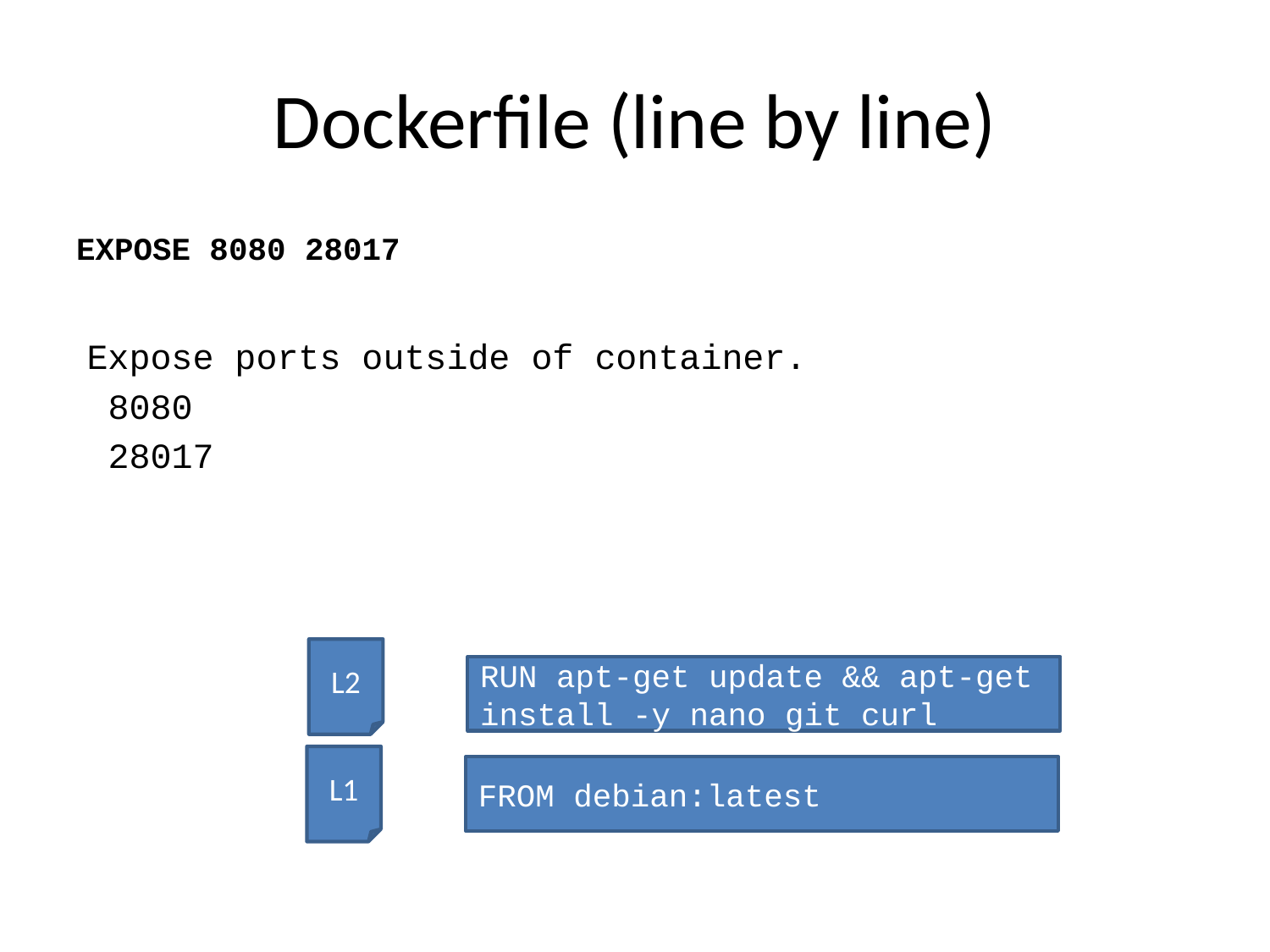

# Dockerfile (line by line)
EXPOSE 8080 28017

Expose ports outside of container.
 8080
 28017
L2
RUN apt-get update && apt-get install -y nano git curl
L1
FROM debian:latest